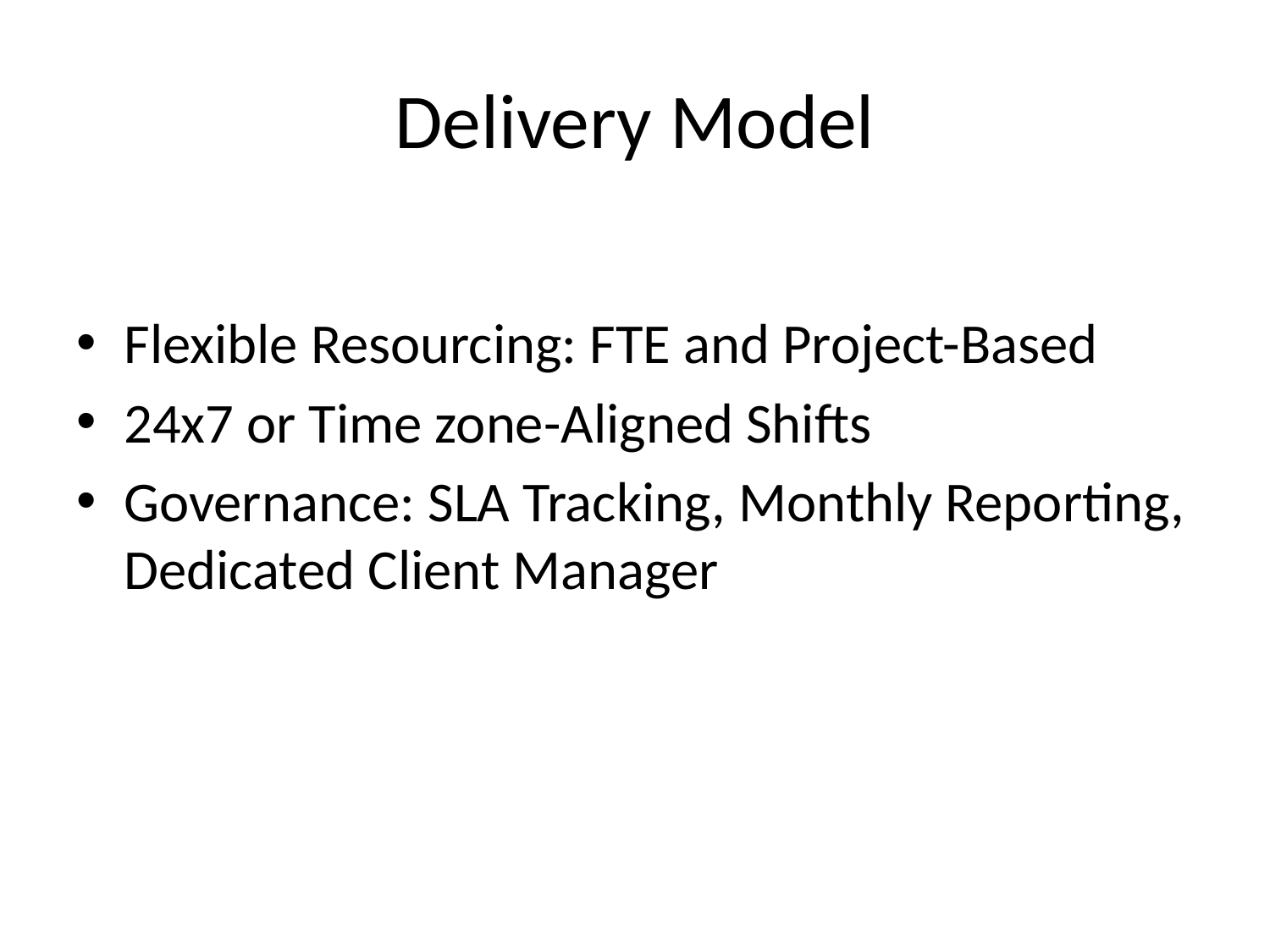

# Delivery Model

Flexible Resourcing: FTE and Project-Based
24x7 or Time zone-Aligned Shifts
Governance: SLA Tracking, Monthly Reporting, Dedicated Client Manager